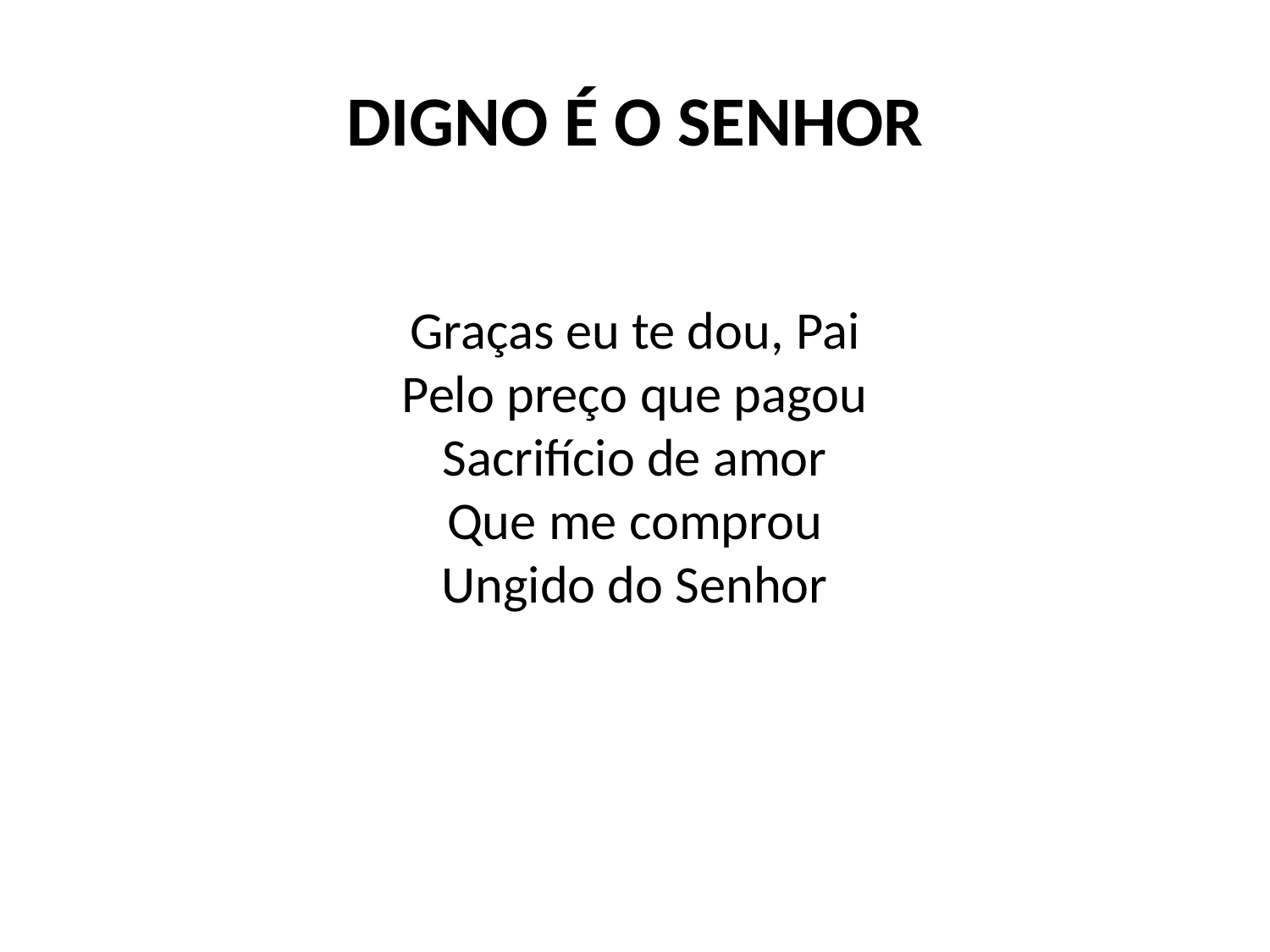

# DIGNO É O SENHOR
Graças eu te dou, Pai
Pelo preço que pagou
Sacrifício de amor
Que me comprou
Ungido do Senhor